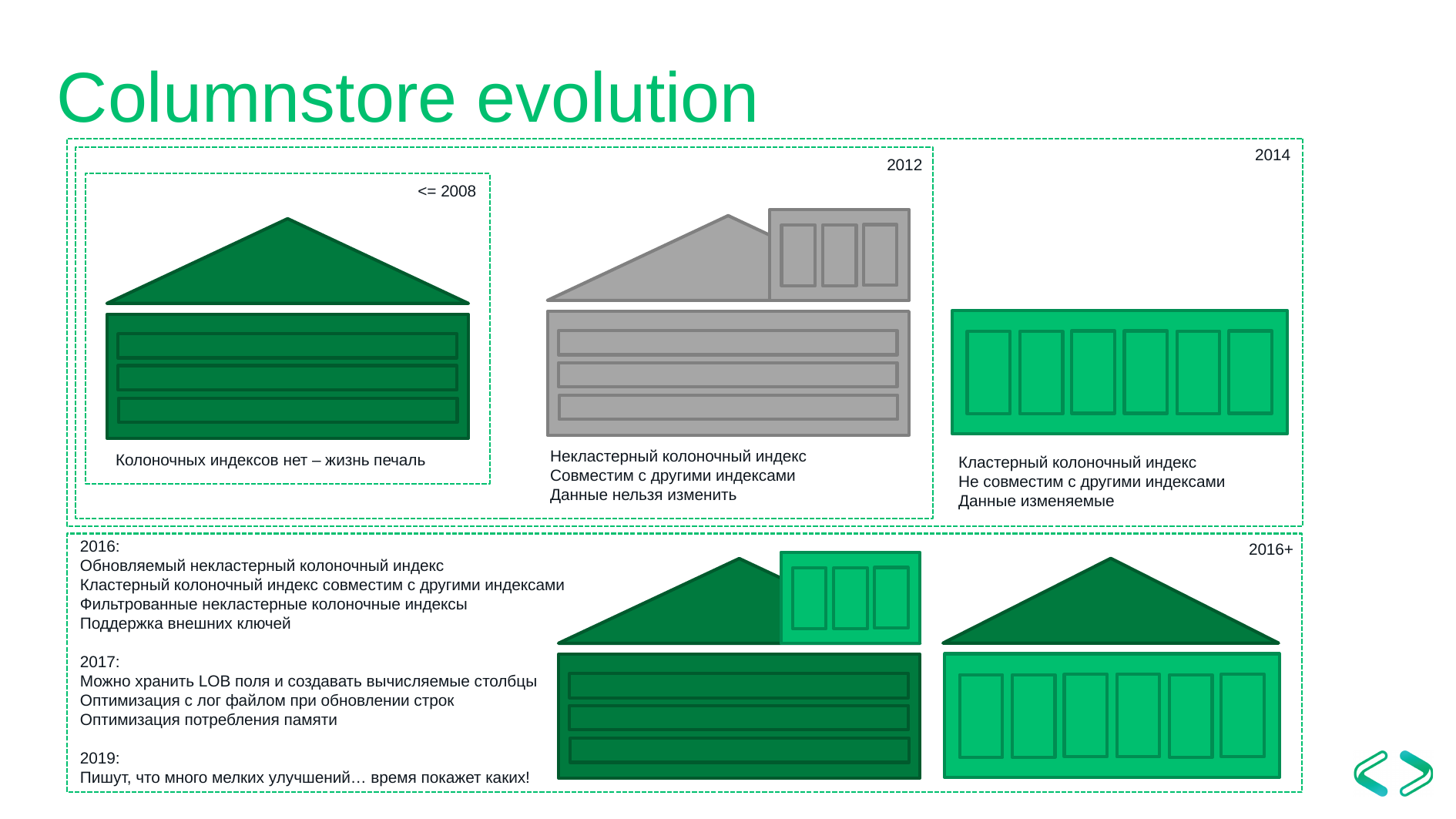

Columnstore evolution

2014

2012

<= 2008

Некластерный колоночный индекс
Совместим с другими индексами
Данные нельзя изменить
Колоночных индексов нет – жизнь печаль
Кластерный колоночный индекс
Не совместим с другими индексами
Данные изменяемые
2016:
Обновляемый некластерный колоночный индекс
Кластерный колоночный индекс совместим с другими индексами
Фильтрованные некластерные колоночные индексы
Поддержка внешних ключей

2017:
Можно хранить LOB поля и создавать вычисляемые столбцы
Оптимизация с лог файлом при обновлении строк
Оптимизация потребления памяти

2019:
Пишут, что много мелких улучшений… время покажет каких!

2016+